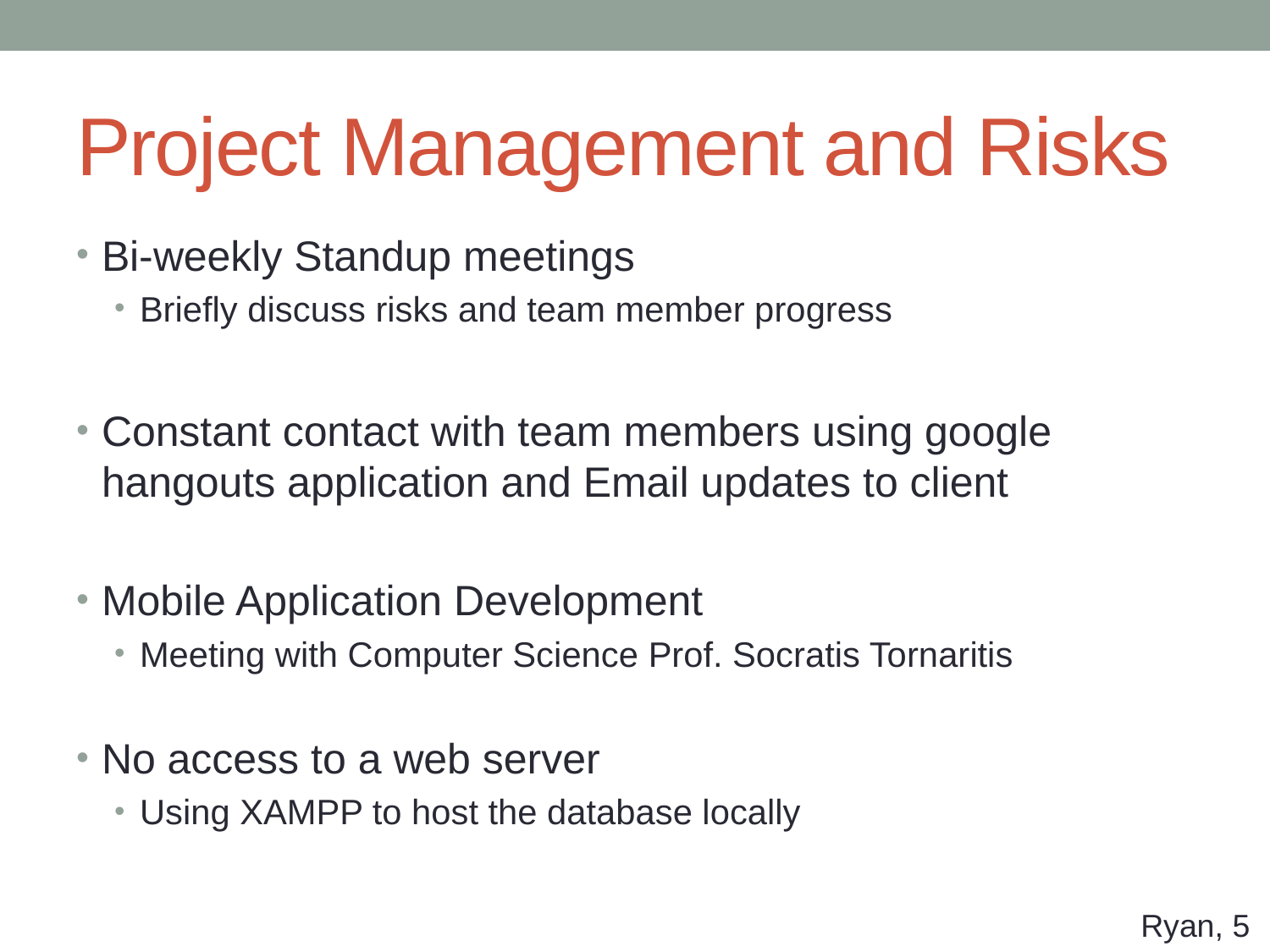

# Project Management and Risks
Bi-weekly Standup meetings
Briefly discuss risks and team member progress

Constant contact with team members using google hangouts application and Email updates to client

Mobile Application Development
Meeting with Computer Science Prof. Socratis Tornaritis

No access to a web server
Using XAMPP to host the database locally

Ryan, 5